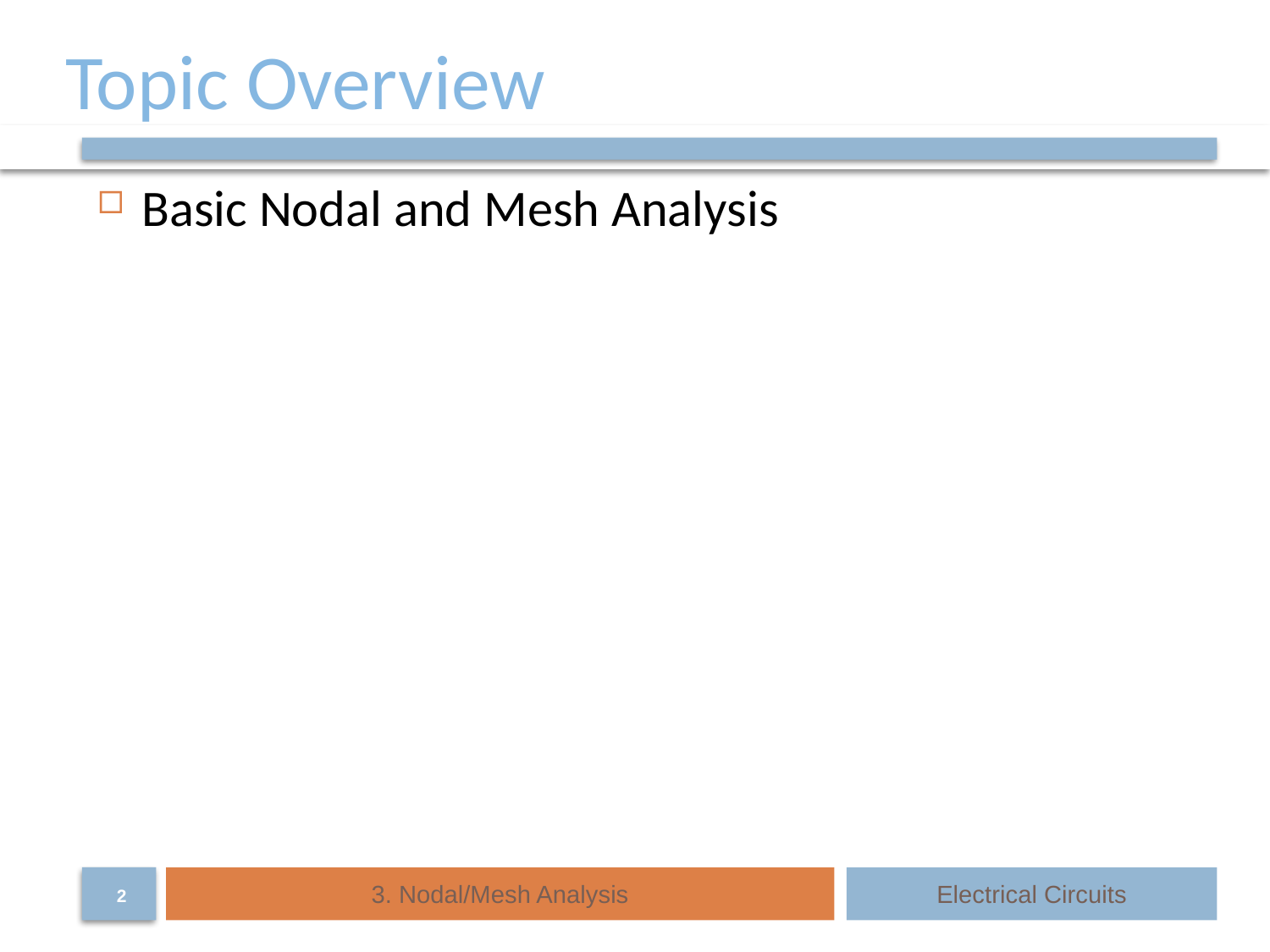

# Topic Overview
Basic Nodal and Mesh Analysis

3. Nodal/Mesh Analysis
Electrical Circuits
2